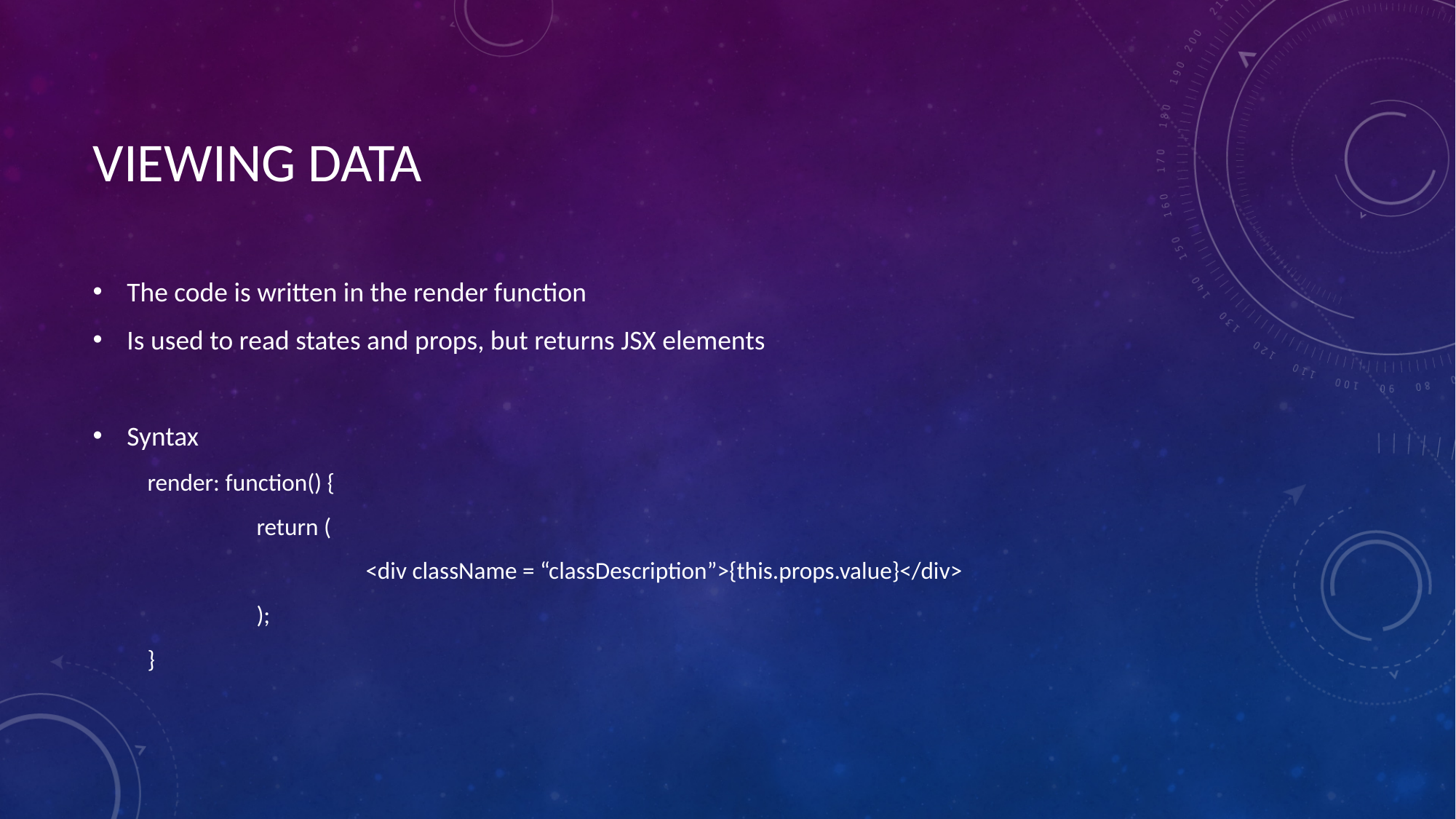

# Viewing data
The code is written in the render function
Is used to read states and props, but returns JSX elements

Syntax
render: function() {
	return (
		<div className = “classDescription”>{this.props.value}</div>
	);
}